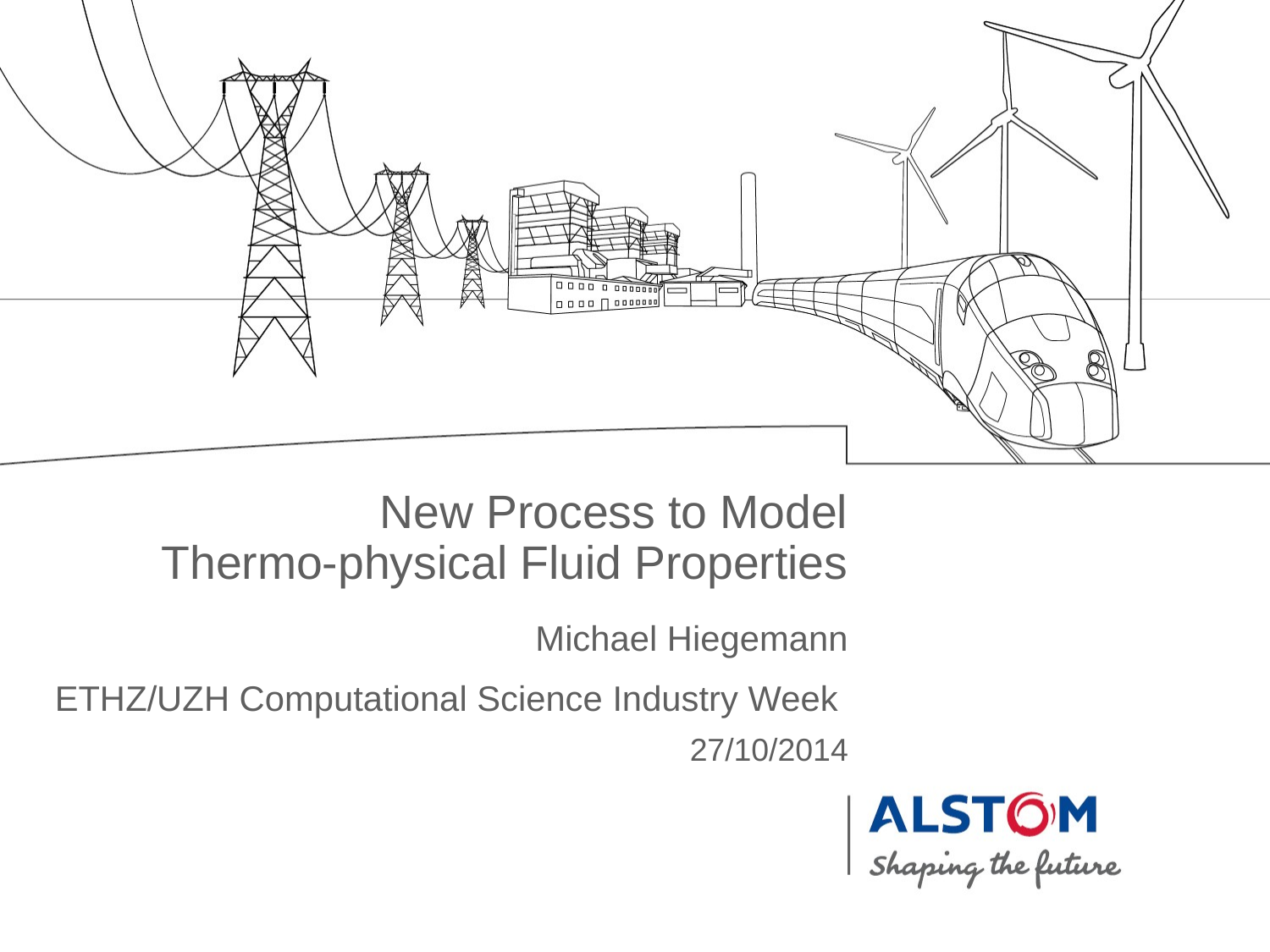

New Process to Model
Thermo-physical Fluid Properties
Michael Hiegemann
ETHZ/UZH Computational Science Industry Week
27/10/2014